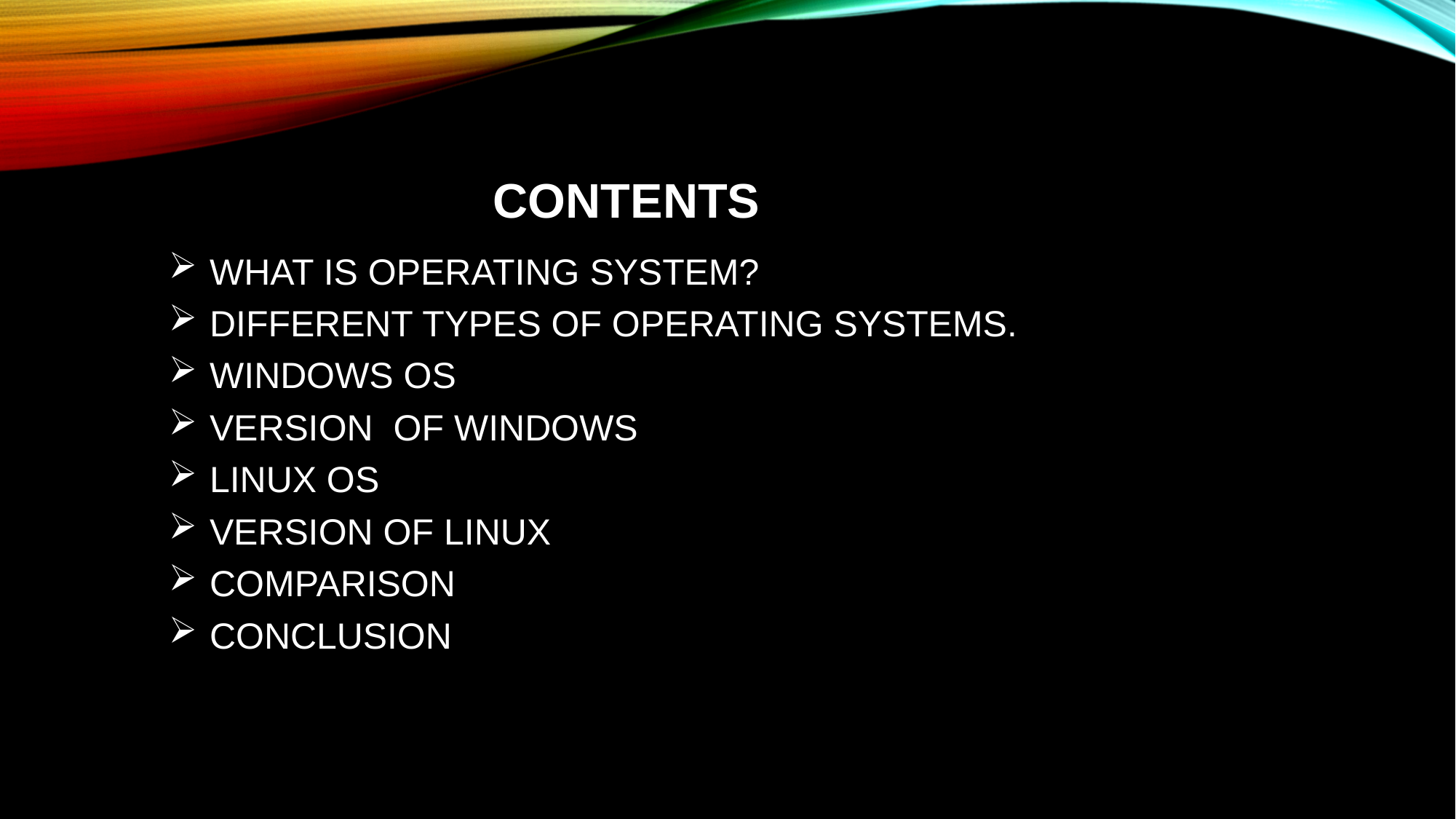

CONTENTS

WHAT IS OPERATING SYSTEM?
DIFFERENT TYPES OF OPERATING SYSTEMS.
WINDOWS OS
VERSION  OF WINDOWS
LINUX OS
VERSION OF LINUX
COMPARISON
CONCLUSION